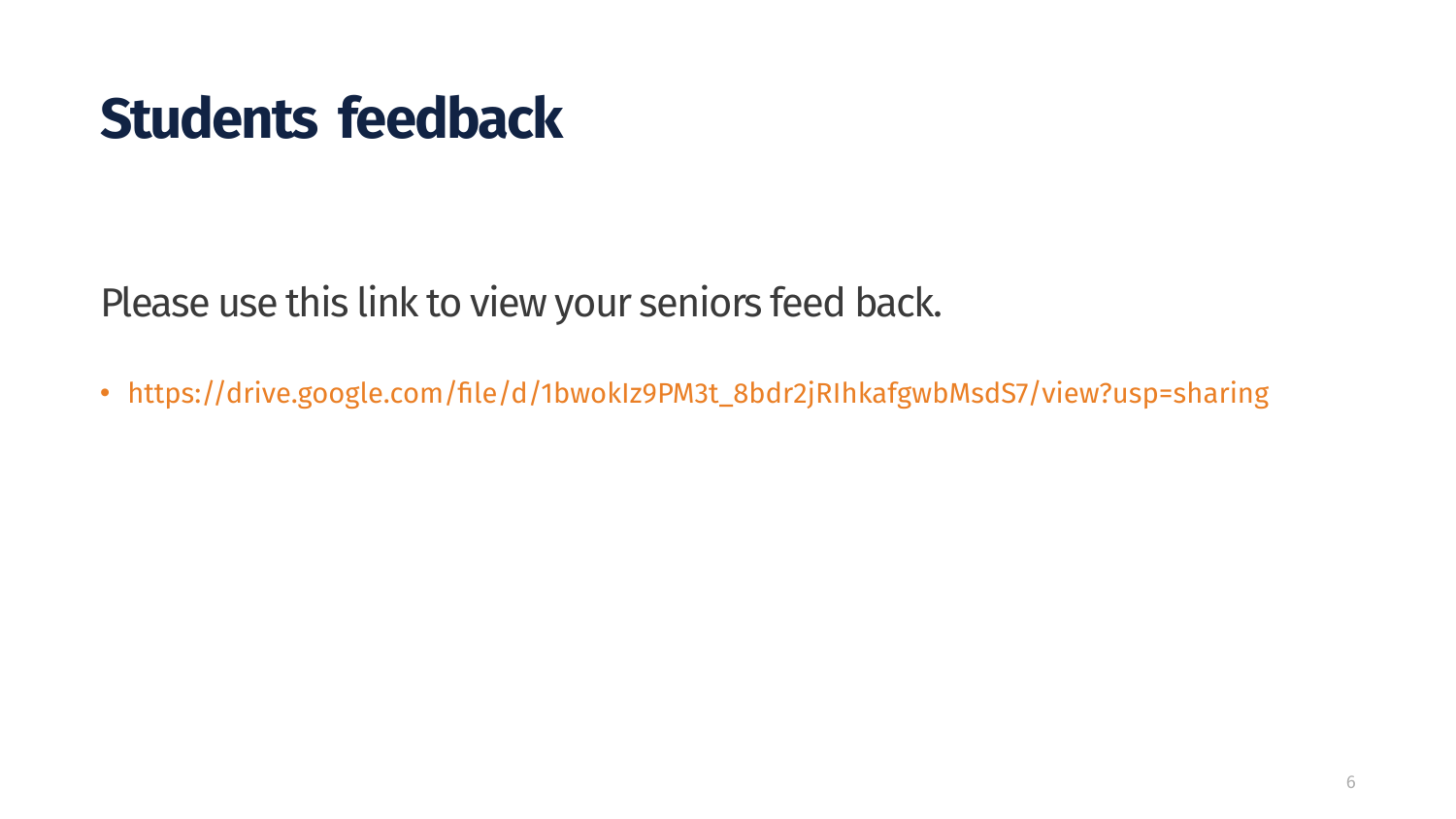

# Students feedback

Please use this link to view your seniors feed back.

https://drive.google.com/file/d/1bwokIz9PM3t_8bdr2jRIhkafgwbMsdS7/view?usp=sharing
6